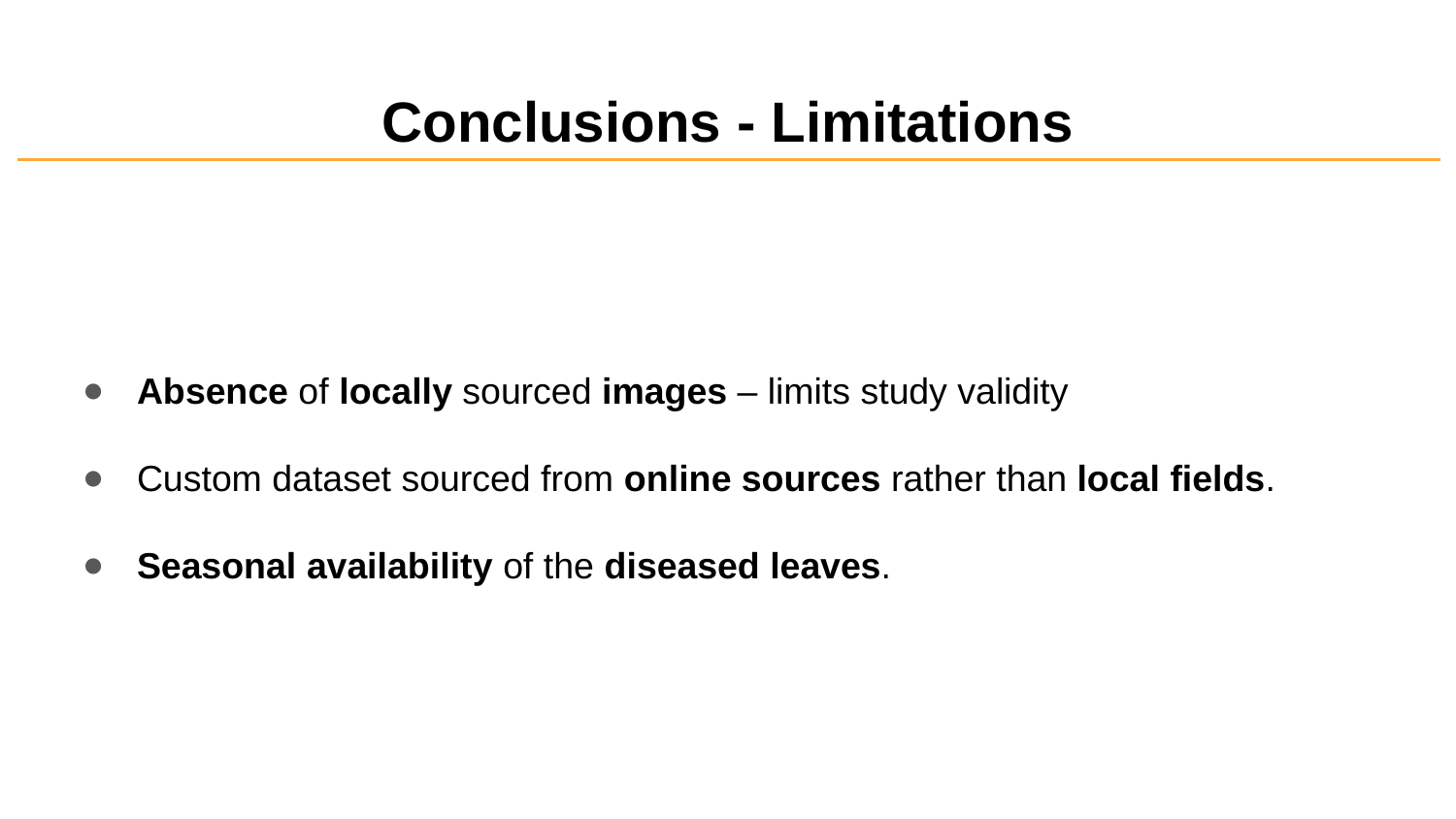

# Conclusions - Limitations
Absence of locally sourced images – limits study validity
Custom dataset sourced from online sources rather than local fields.
Seasonal availability of the diseased leaves.